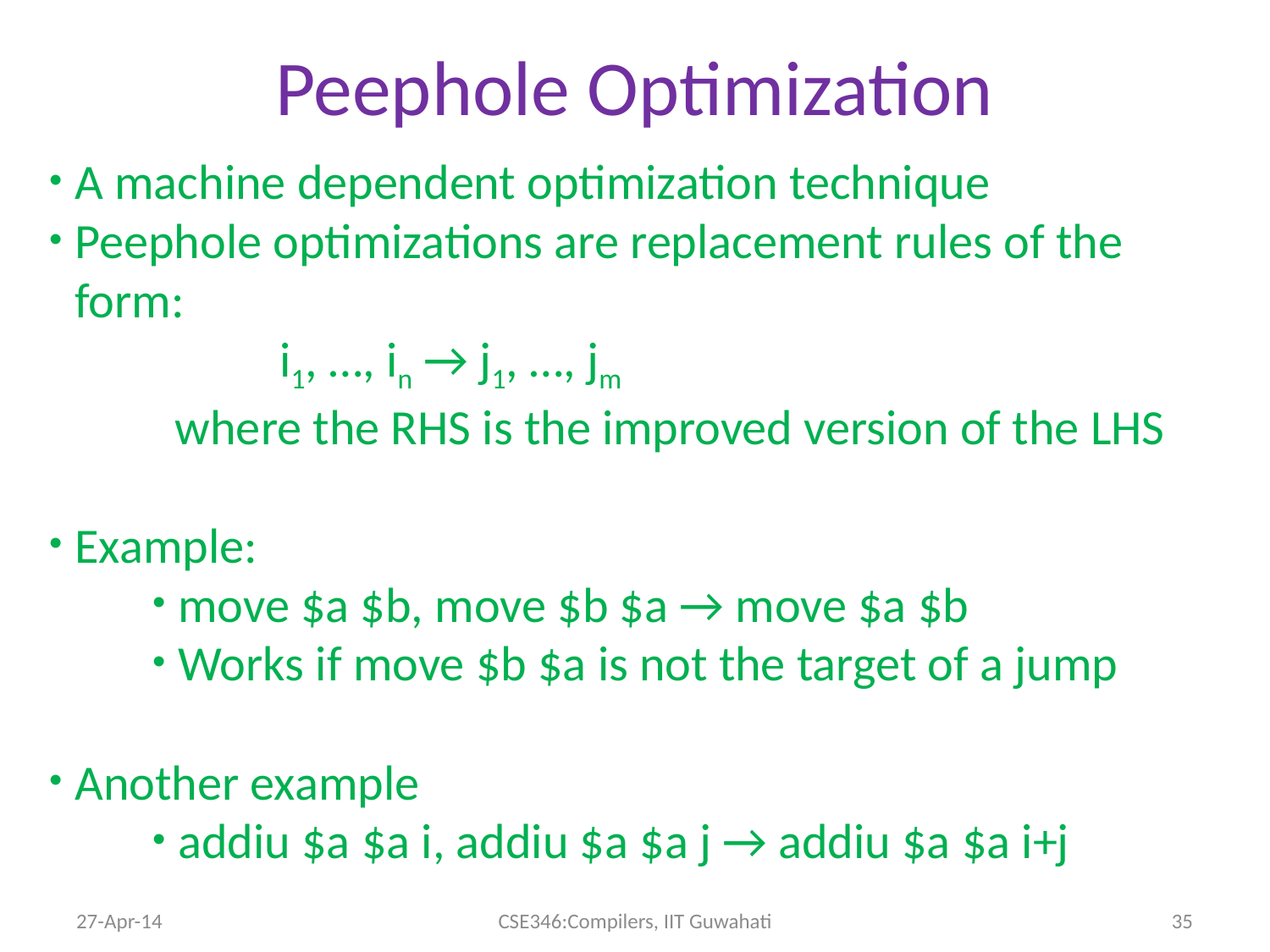

Peephole Optimization
A machine dependent optimization technique
Peephole optimizations are replacement rules of the form:
	i1, …, in → j1, …, jm
  where the RHS is the improved version of the LHS

Example:
move $a $b, move $b $a → move $a $b
Works if move $b $a is not the target of a jump

Another example
addiu $a $a i, addiu $a $a j → addiu $a $a i+j

27-Apr-14
CSE346:Compilers, IIT Guwahati
35